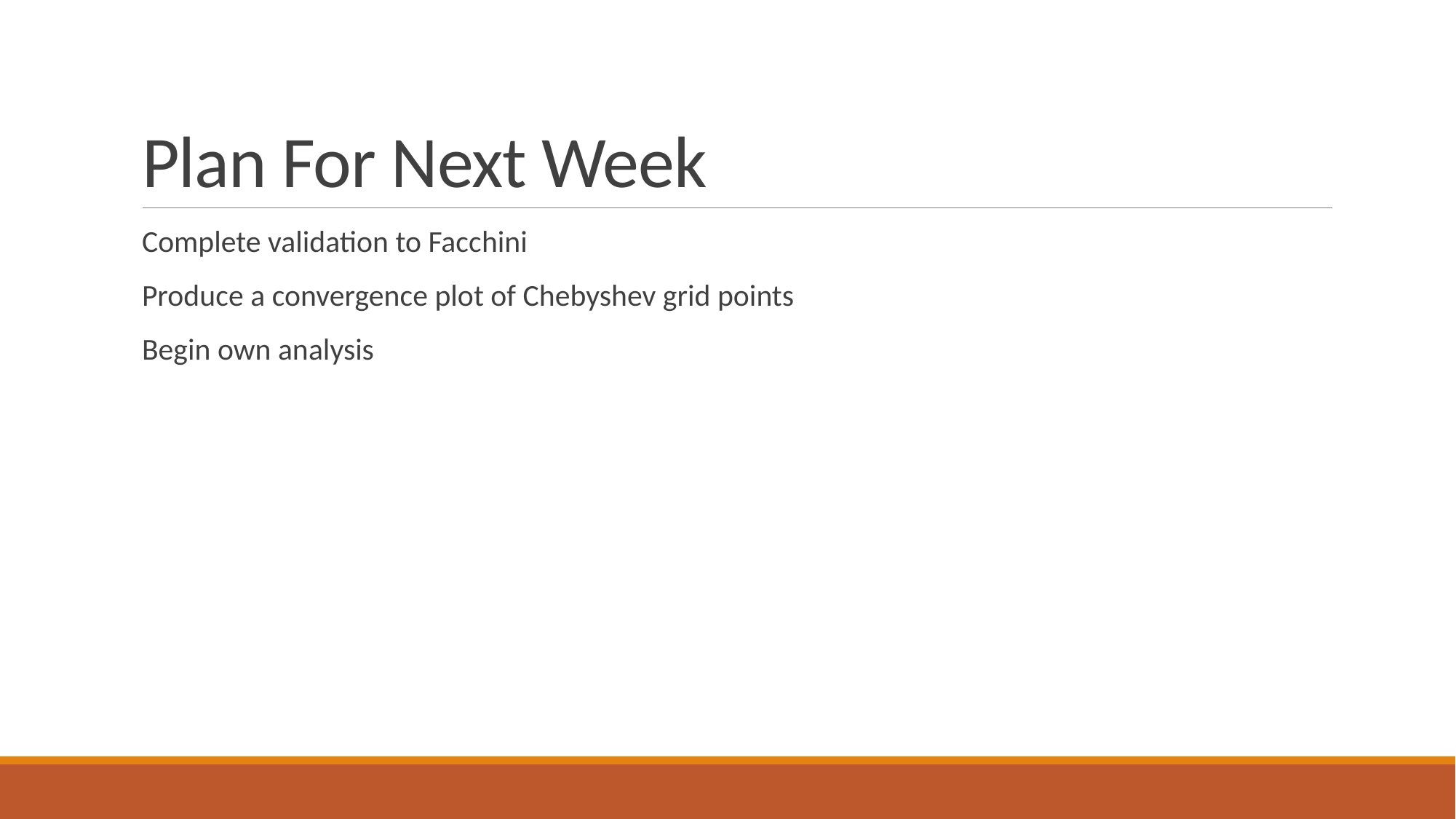

# Plan For Next Week
Complete validation to Facchini
Produce a convergence plot of Chebyshev grid points
Begin own analysis